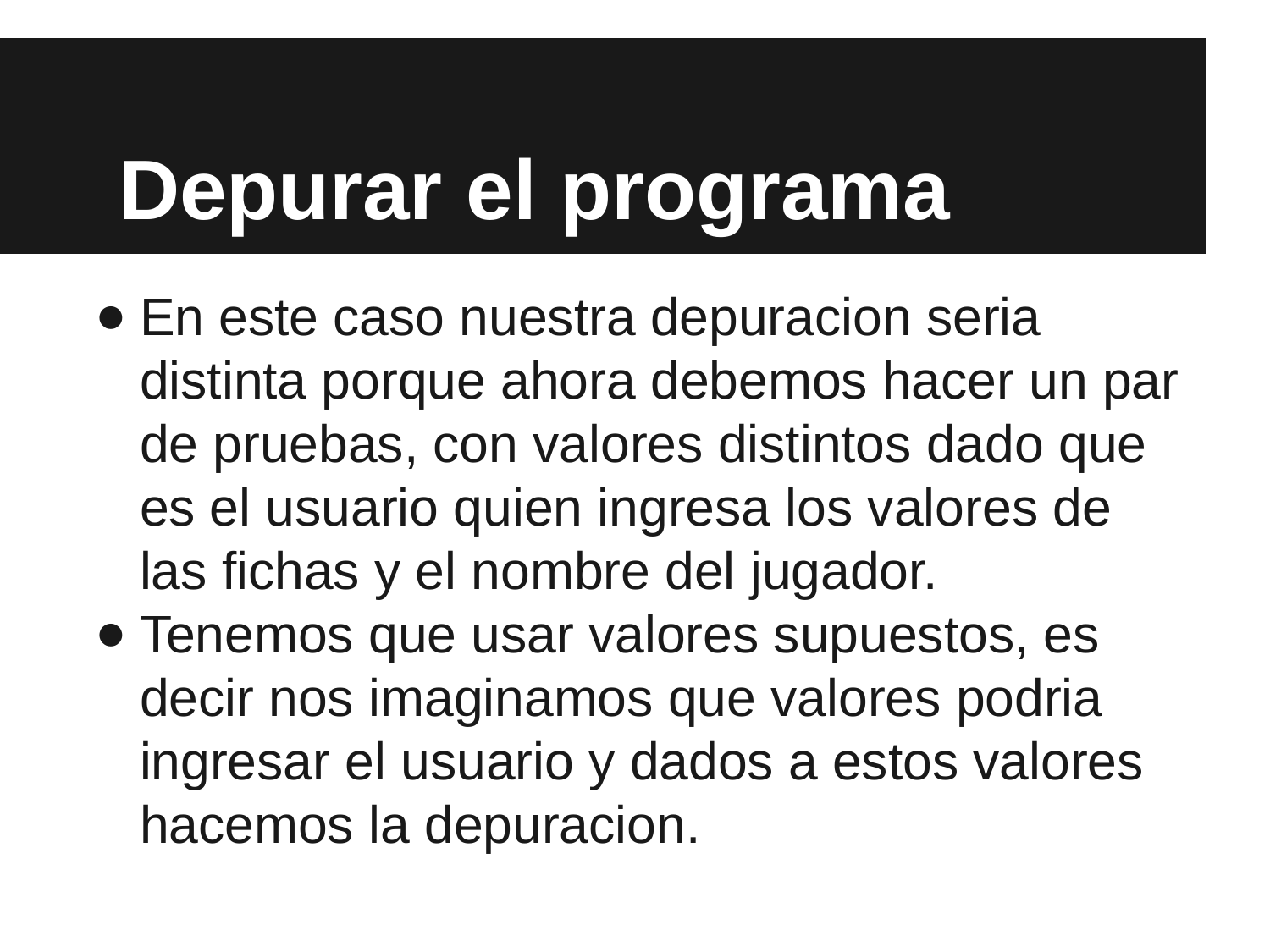

# Depurar el programa
En este caso nuestra depuracion seria distinta porque ahora debemos hacer un par de pruebas, con valores distintos dado que es el usuario quien ingresa los valores de las fichas y el nombre del jugador.
Tenemos que usar valores supuestos, es decir nos imaginamos que valores podria ingresar el usuario y dados a estos valores hacemos la depuracion.